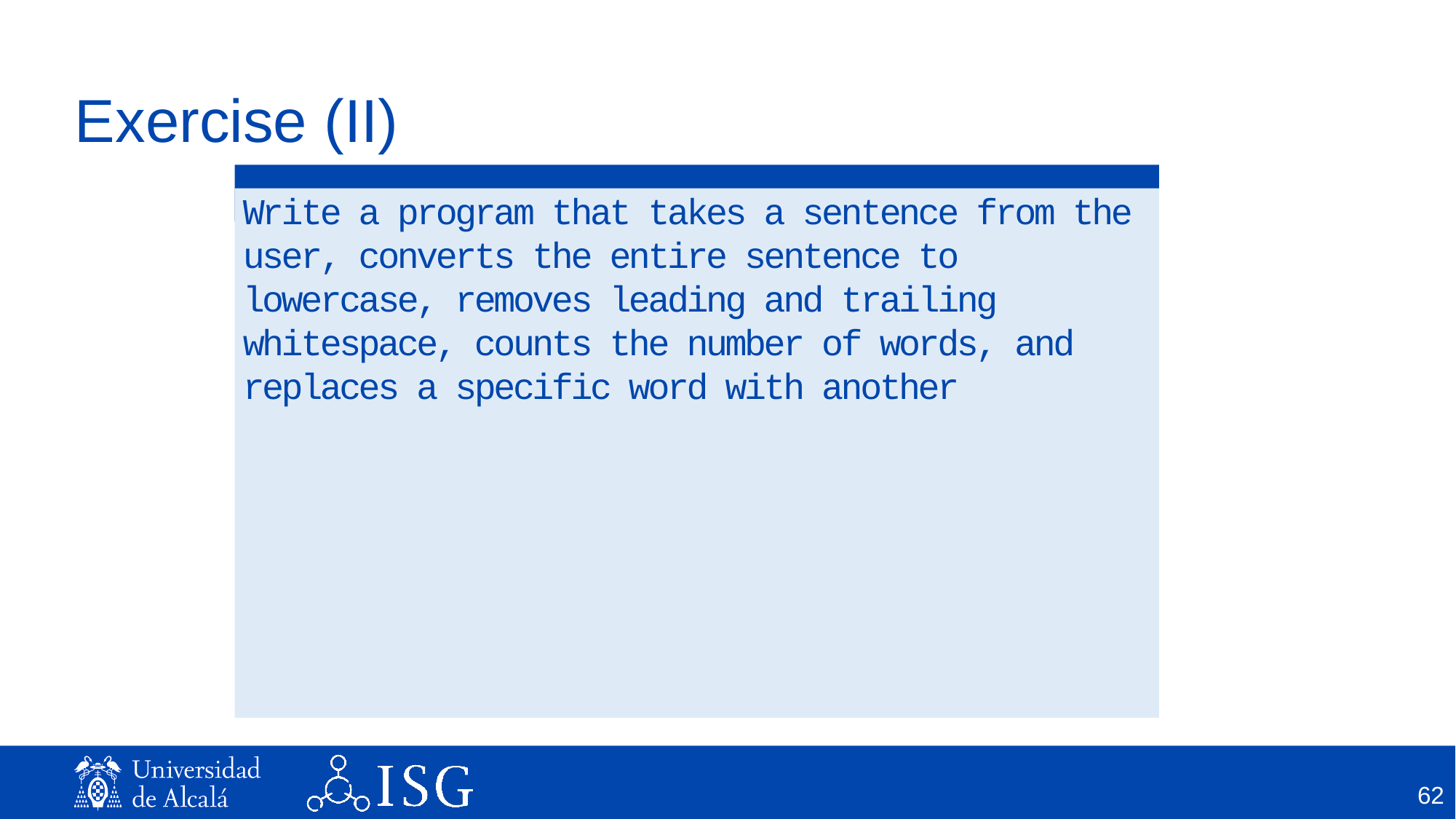

# Exercise (II)

Write a program that takes a sentence from the user, converts the entire sentence to lowercase, removes leading and trailing whitespace, counts the number of words, and replaces a specific word with another